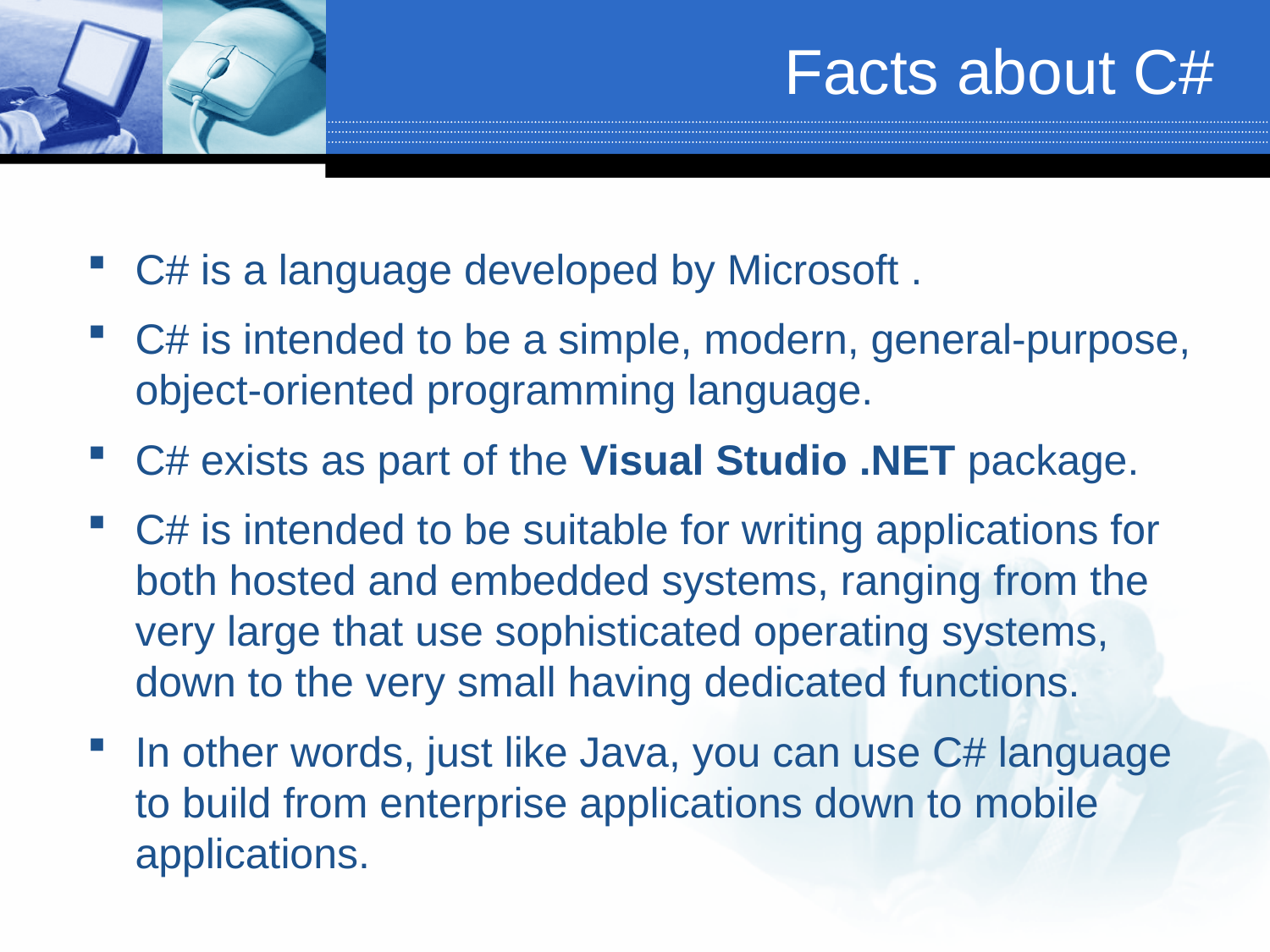

# Facts about C#
C# is a language developed by Microsoft .
C# is intended to be a simple, modern, general-purpose, object-oriented programming language.
C# exists as part of the Visual Studio .NET package.
C# is intended to be suitable for writing applications for both hosted and embedded systems, ranging from the very large that use sophisticated operating systems, down to the very small having dedicated functions.
In other words, just like Java, you can use C# language to build from enterprise applications down to mobile applications.